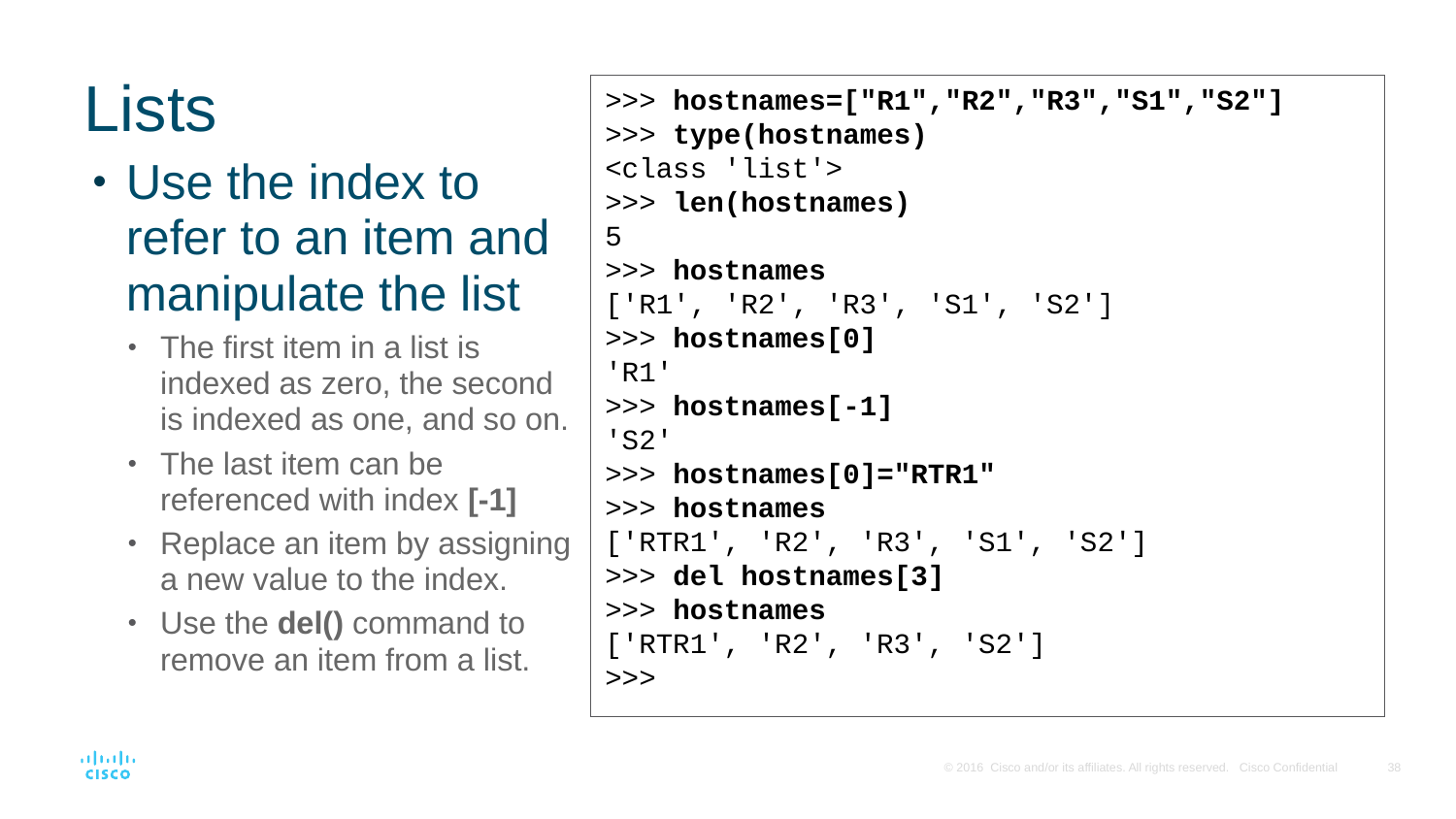

# Lists
>>> hostnames=["R1","R2","R3","S1","S2"]
>>> type(hostnames)
<class 'list'>
>>> len(hostnames)
5
>>> hostnames
['R1', 'R2', 'R3', 'S1', 'S2']
>>> hostnames[0]
'R1'
>>> hostnames[-1]
'S2'
>>> hostnames[0]="RTR1"
>>> hostnames
['RTR1', 'R2', 'R3', 'S1', 'S2']
>>> del hostnames[3]
>>> hostnames
['RTR1', 'R2', 'R3', 'S2']
>>>
Use the index to refer to an item and manipulate the list
The first item in a list is indexed as zero, the second is indexed as one, and so on.
The last item can be referenced with index [-1]
Replace an item by assigning a new value to the index.
Use the del() command to remove an item from a list.